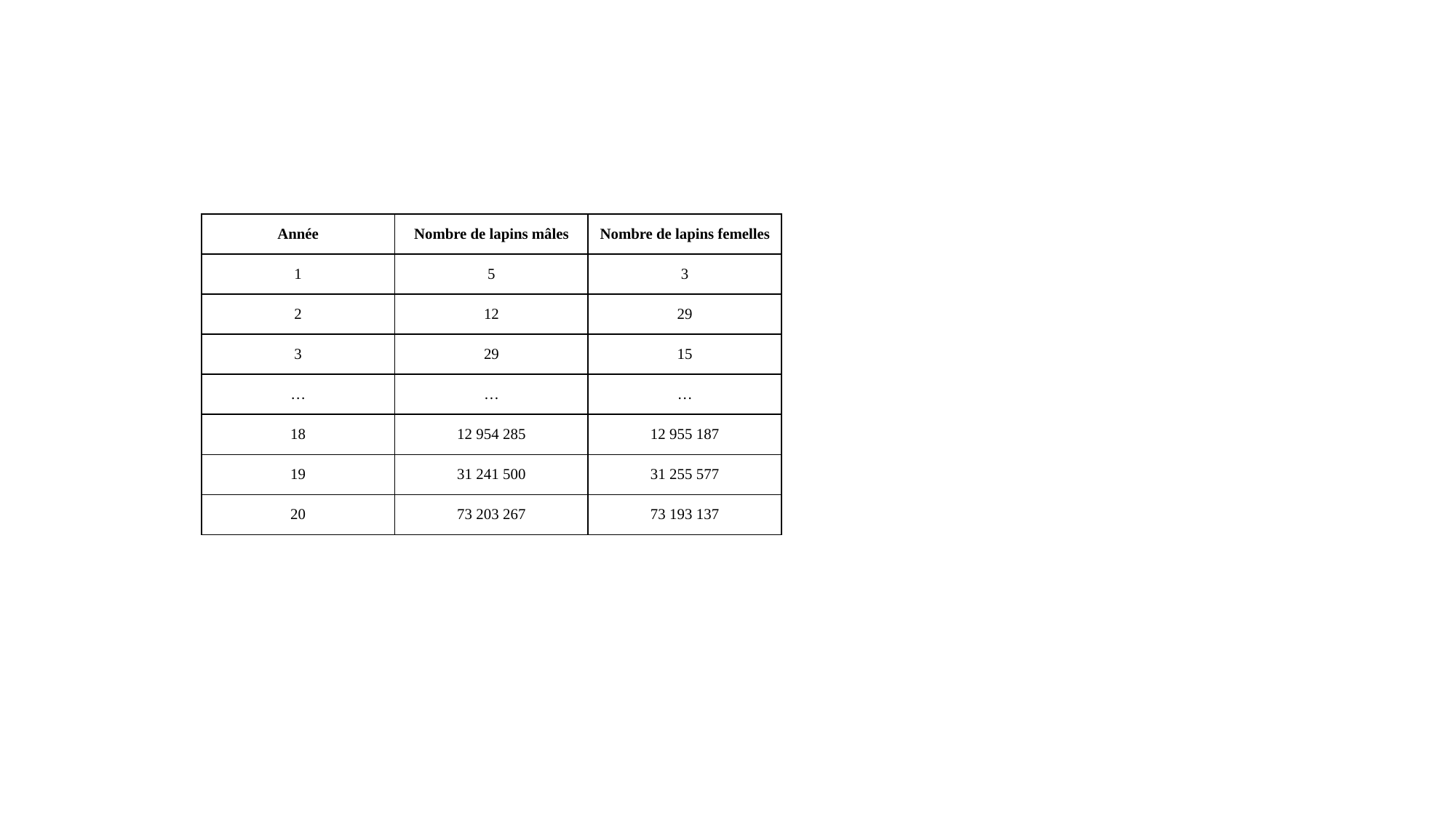

| Année | Nombre de lapins mâles | Nombre de lapins femelles |
| --- | --- | --- |
| 1 | 5 | 3 |
| 2 | 12 | 29 |
| 3 | 29 | 15 |
| … | … | … |
| 18 | 12 954 285 | 12 955 187 |
| 19 | 31 241 500 | 31 255 577 |
| 20 | 73 203 267 | 73 193 137 |